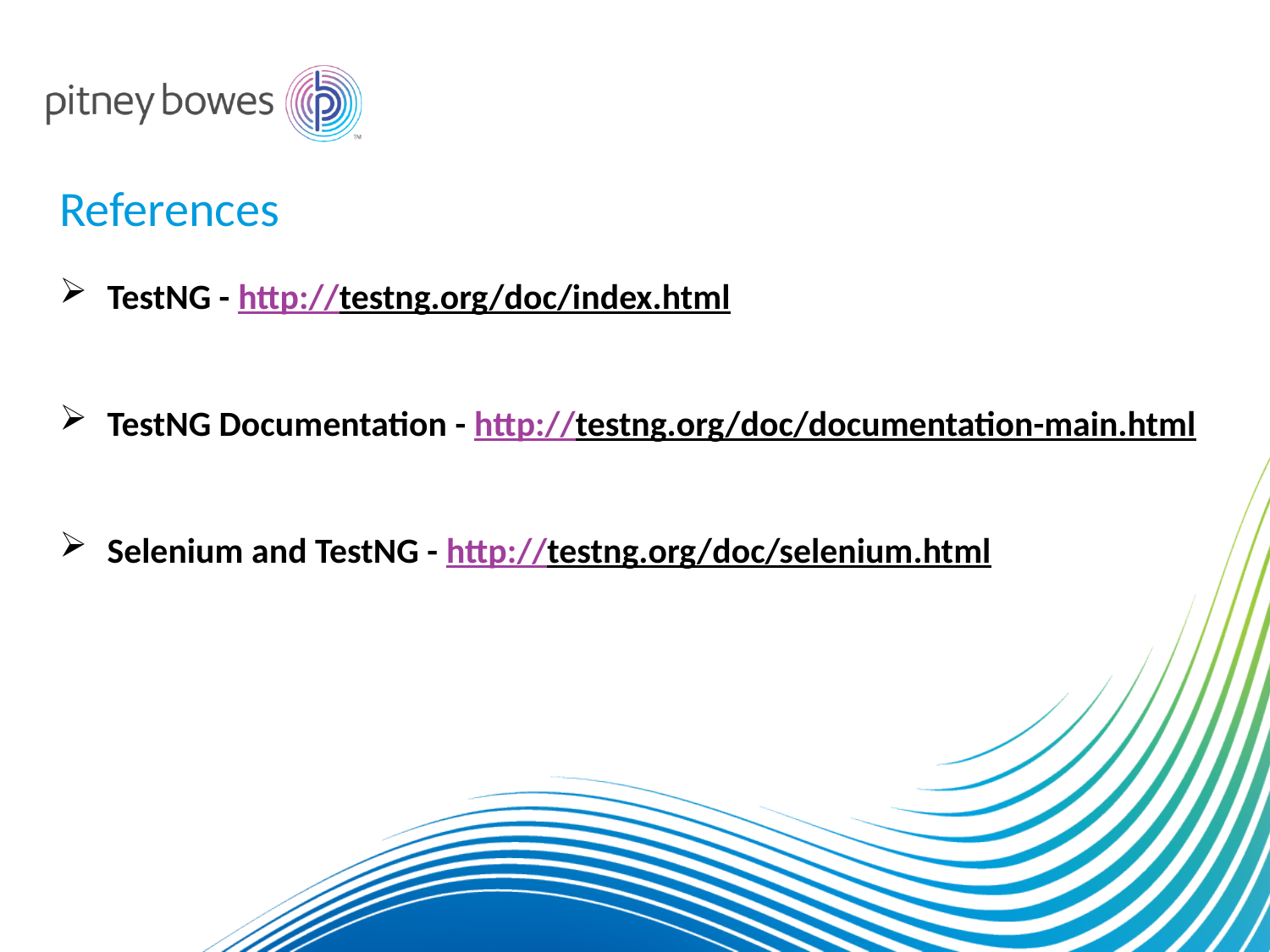

# References
TestNG - http://testng.org/doc/index.html

TestNG Documentation - http://testng.org/doc/documentation-main.html

Selenium and TestNG - http://testng.org/doc/selenium.html